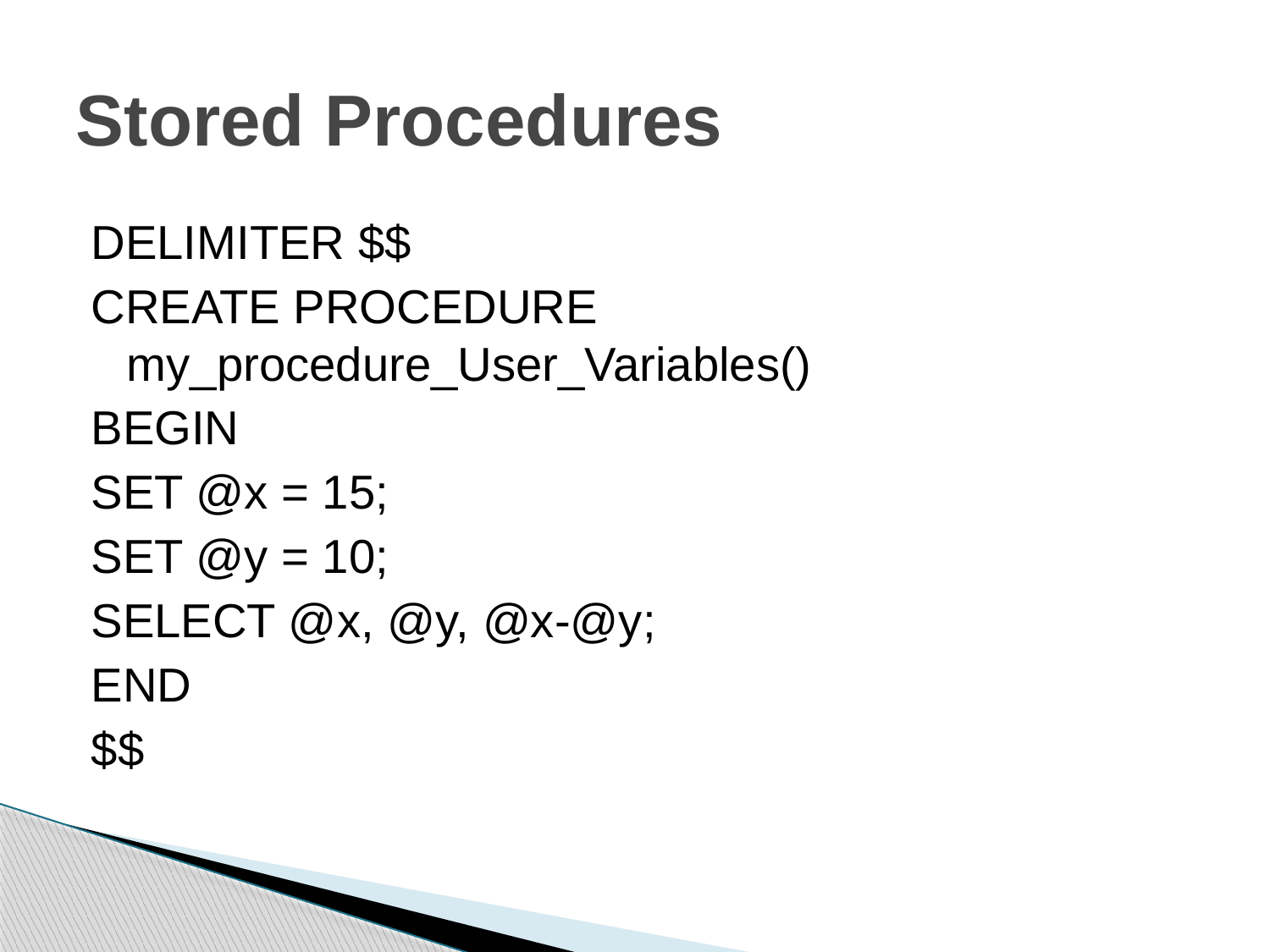

# Stored Procedures
DELIMITER $$
CREATE PROCEDURE my_procedure_User_Variables()
BEGIN
SET @x = 15;
SET @y = 10;
SELECT @x, @y, @x-@y;
END
$$